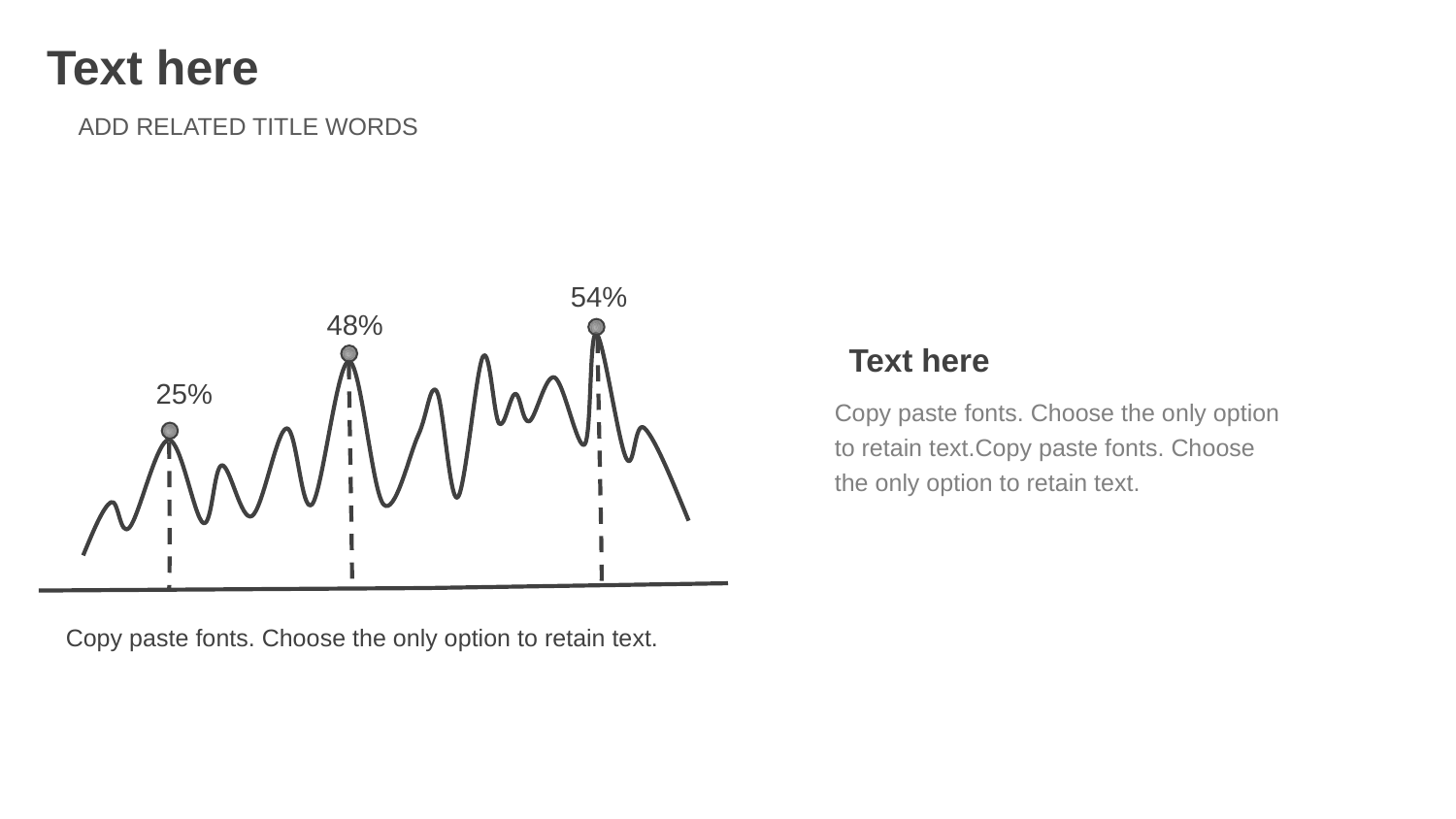

Text here
ADD RELATED TITLE WORDS
54%
48%

Text here

25%
Copy paste fonts. Choose the only option to retain text.Copy paste fonts. Choose the only option to retain text.

Copy paste fonts. Choose the only option to retain text.